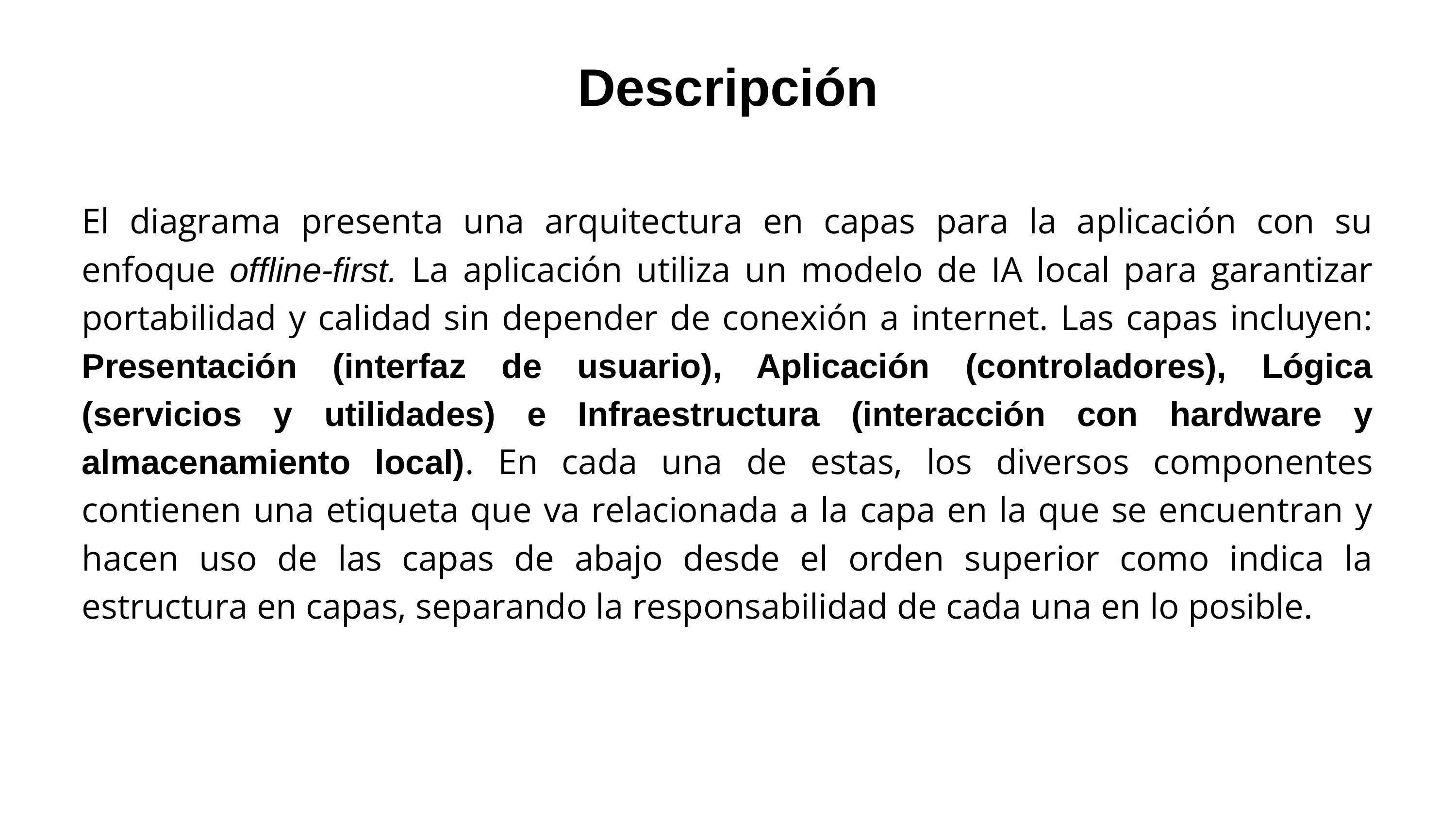

Descripción
El diagrama presenta una arquitectura en capas para la aplicación con su enfoque offline-first. La aplicación utiliza un modelo de IA local para garantizar portabilidad y calidad sin depender de conexión a internet. Las capas incluyen: Presentación (interfaz de usuario), Aplicación (controladores), Lógica (servicios y utilidades) e Infraestructura (interacción con hardware y almacenamiento local). En cada una de estas, los diversos componentes contienen una etiqueta que va relacionada a la capa en la que se encuentran y hacen uso de las capas de abajo desde el orden superior como indica la estructura en capas, separando la responsabilidad de cada una en lo posible.